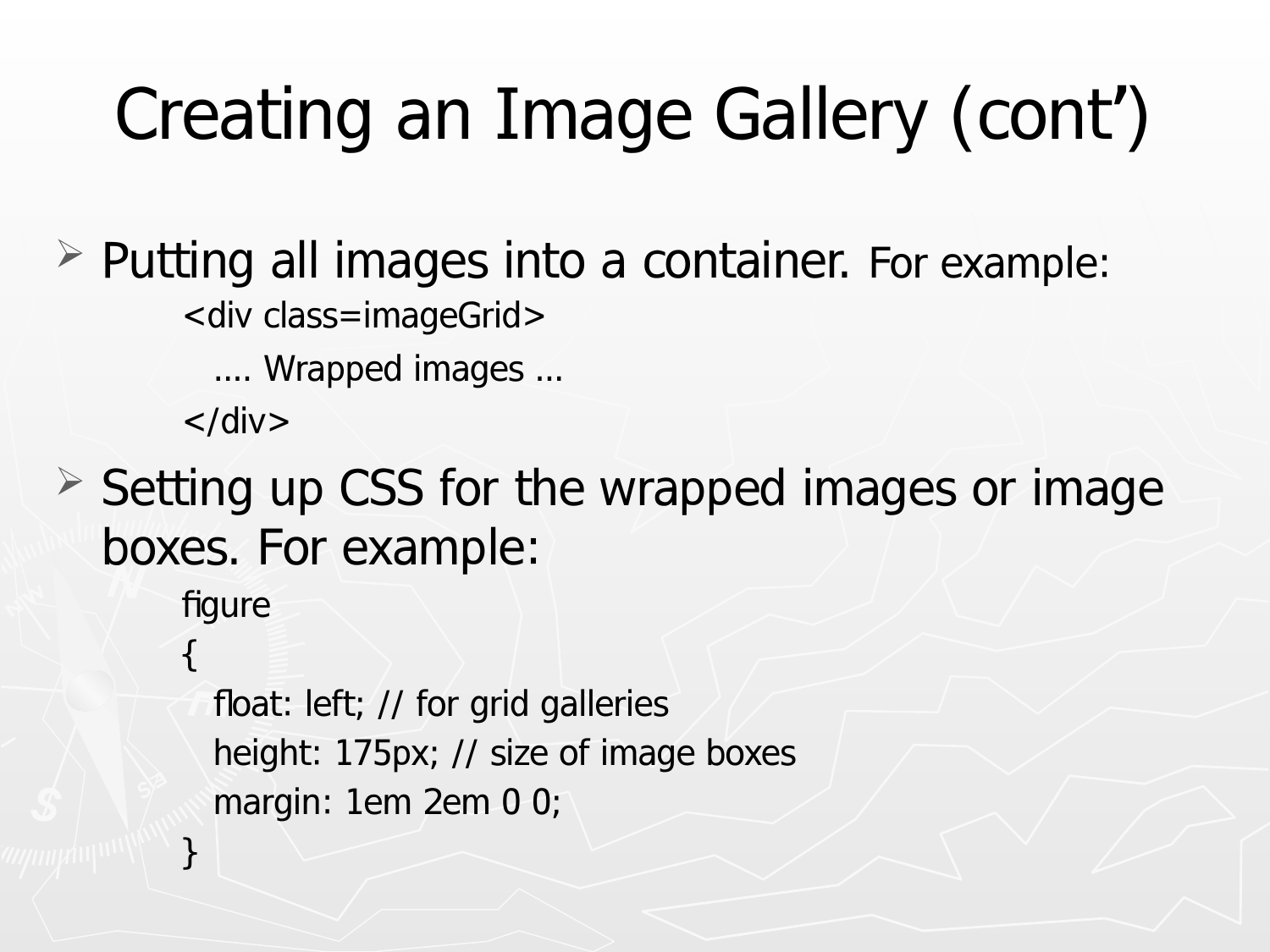

# Creating an Image Gallery (cont’)
Putting all images into a container. For example:
<div class=imageGrid>
	…. Wrapped images …
</div>
Setting up CSS for the wrapped images or image boxes. For example:
figure
{
	float: left; // for grid galleries
	height: 175px; // size of image boxes
	margin: 1em 2em 0 0;
}